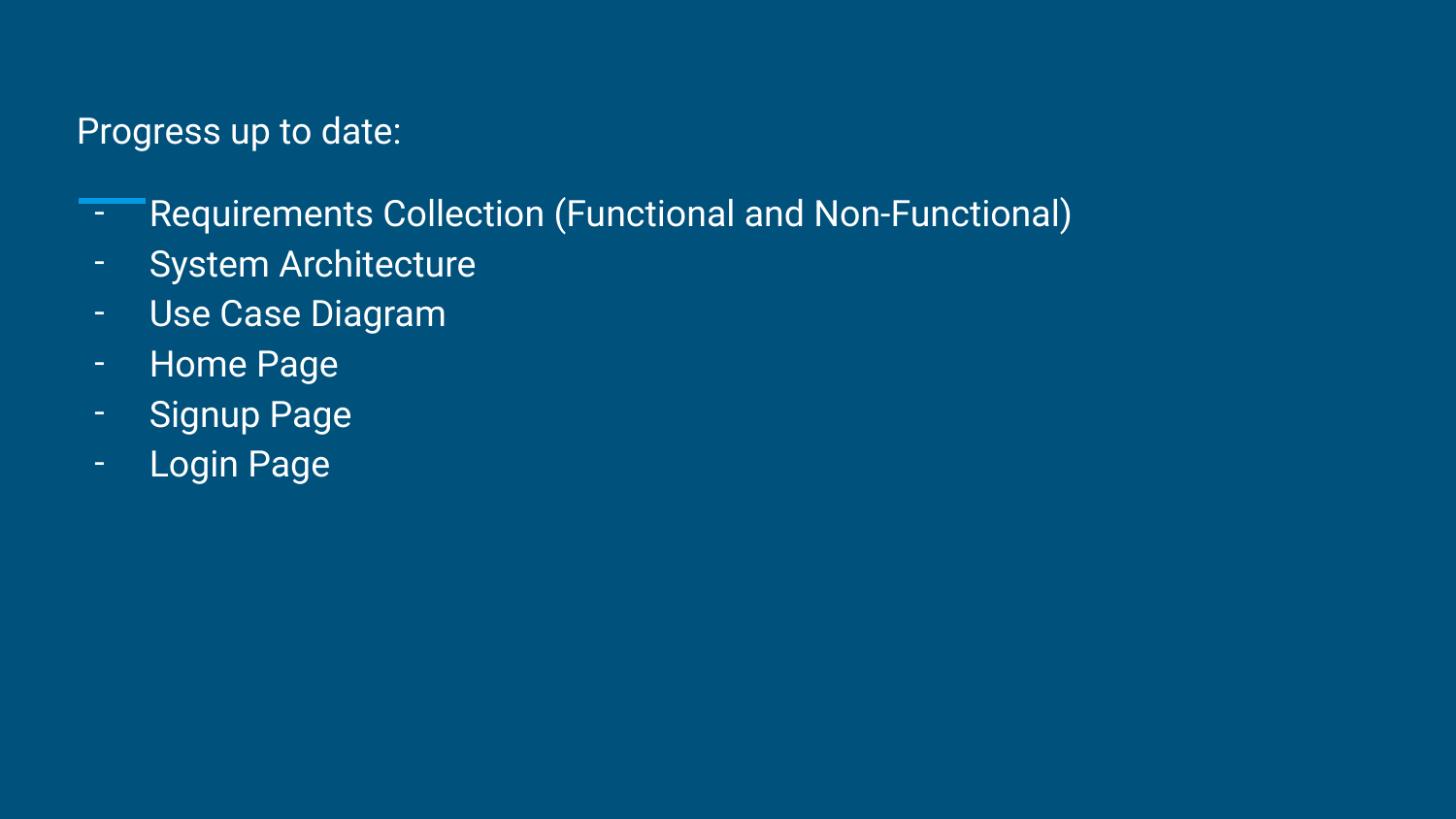

Progress up to date:
Requirements Collection (Functional and Non-Functional)
System Architecture
Use Case Diagram
Home Page
Signup Page
Login Page